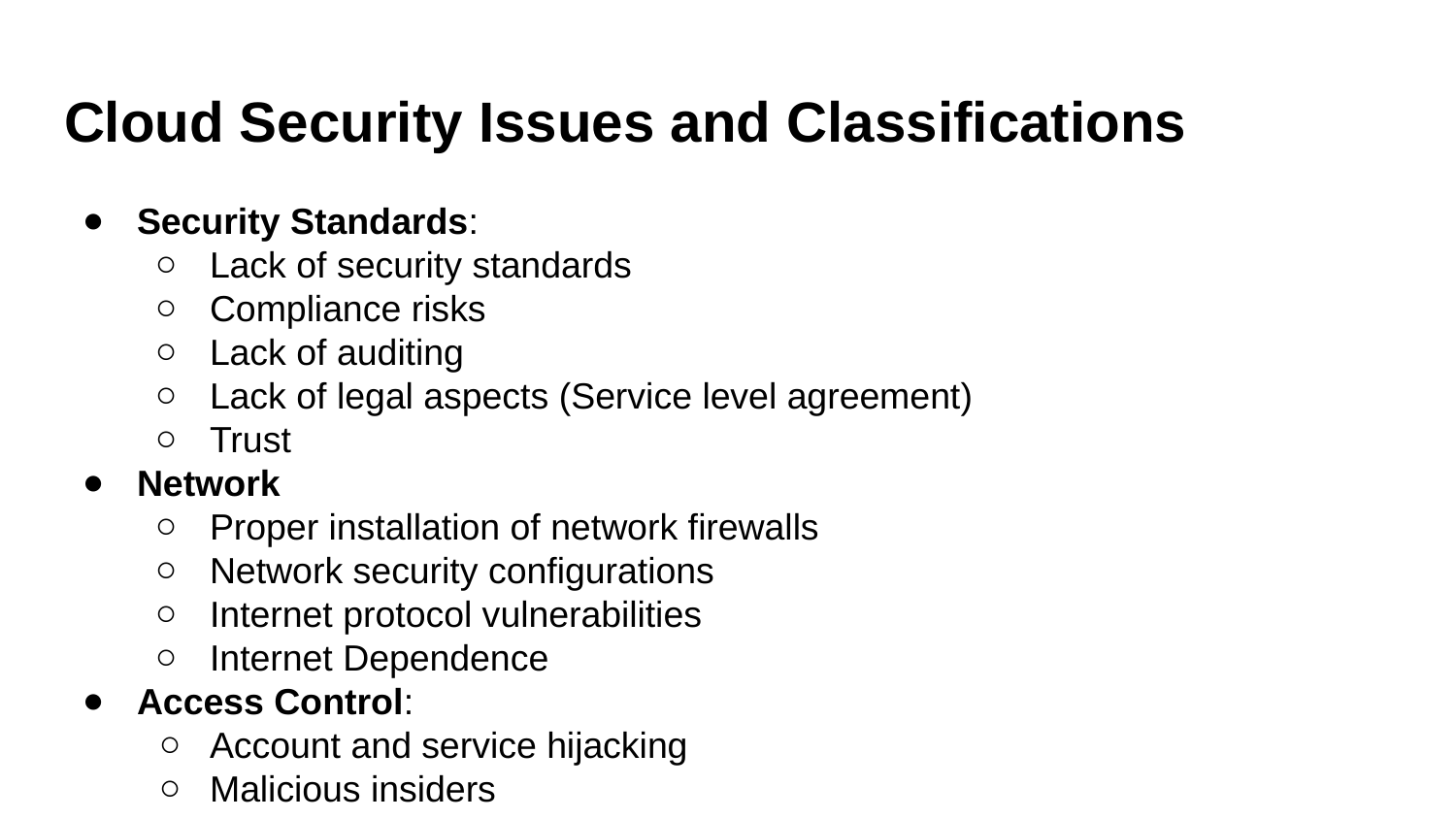

# Cloud Security Issues and Classifications
Security Standards:
Lack of security standards
Compliance risks
Lack of auditing
Lack of legal aspects (Service level agreement)
Trust
Network
Proper installation of network firewalls
Network security configurations
Internet protocol vulnerabilities
Internet Dependence
Access Control:
Account and service hijacking
Malicious insiders